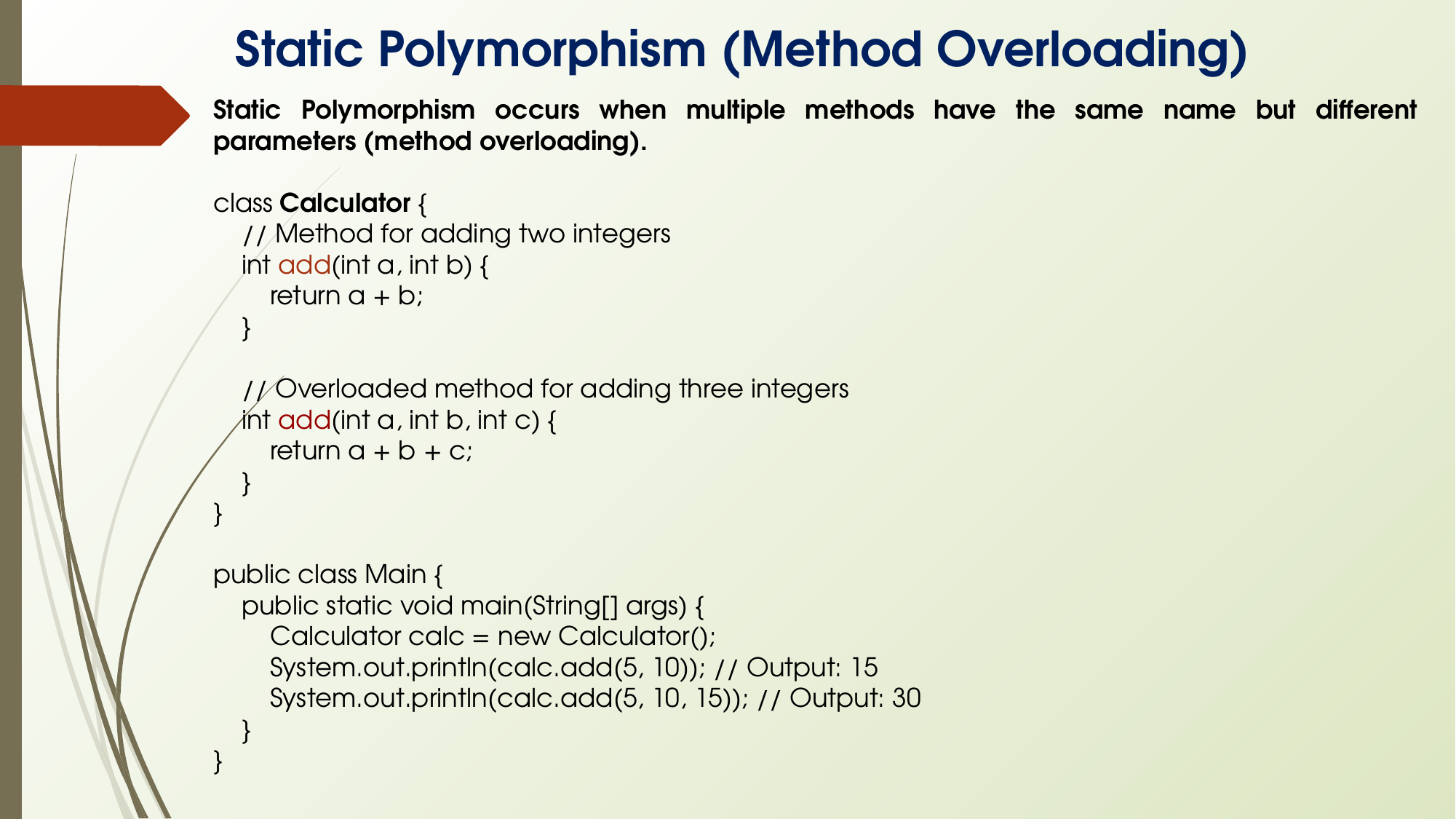

Static Polymorphism (Method Overloading)

Static Polymorphism occurs when multiple methods have the same name but different parameters (method overloading).

class Calculator {
    // Method for adding two integers
    int add(int a, int b) {
        return a + b;
    }

    // Overloaded method for adding three integers
    int add(int a, int b, int c) {
        return a + b + c;
    }
}

public class Main {
    public static void main(String[] args) {
        Calculator calc = new Calculator();
        System.out.println(calc.add(5, 10)); // Output: 15
        System.out.println(calc.add(5, 10, 15)); // Output: 30
    }
}